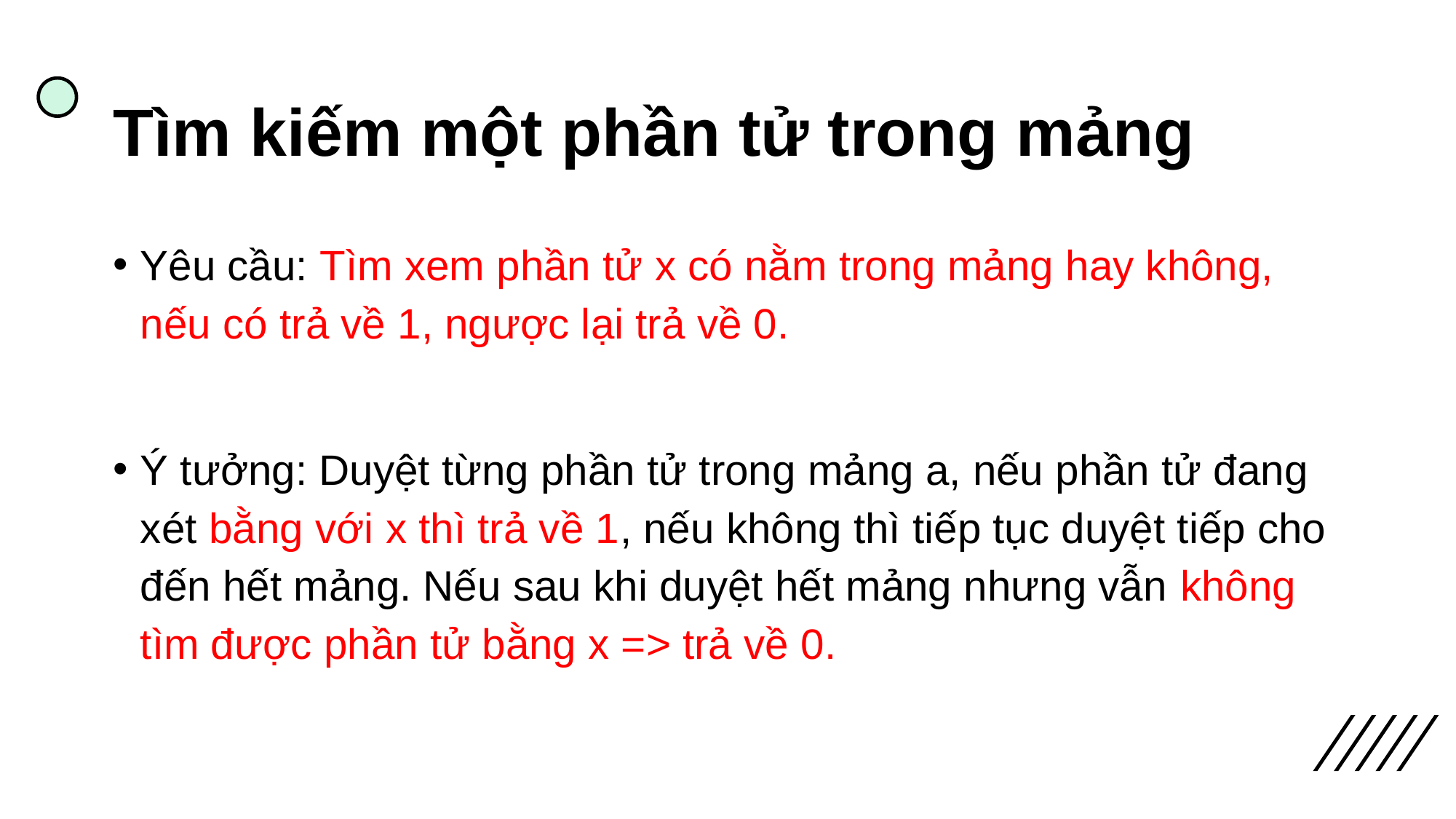

# Tìm kiếm một phần tử trong mảng
Yêu cầu: Tìm xem phần tử x có nằm trong mảng hay không, nếu có trả về 1, ngược lại trả về 0.

Ý tưởng: Duyệt từng phần tử trong mảng a, nếu phần tử đang xét bằng với x thì trả về 1, nếu không thì tiếp tục duyệt tiếp cho đến hết mảng. Nếu sau khi duyệt hết mảng nhưng vẫn không tìm được phần tử bằng x => trả về 0.